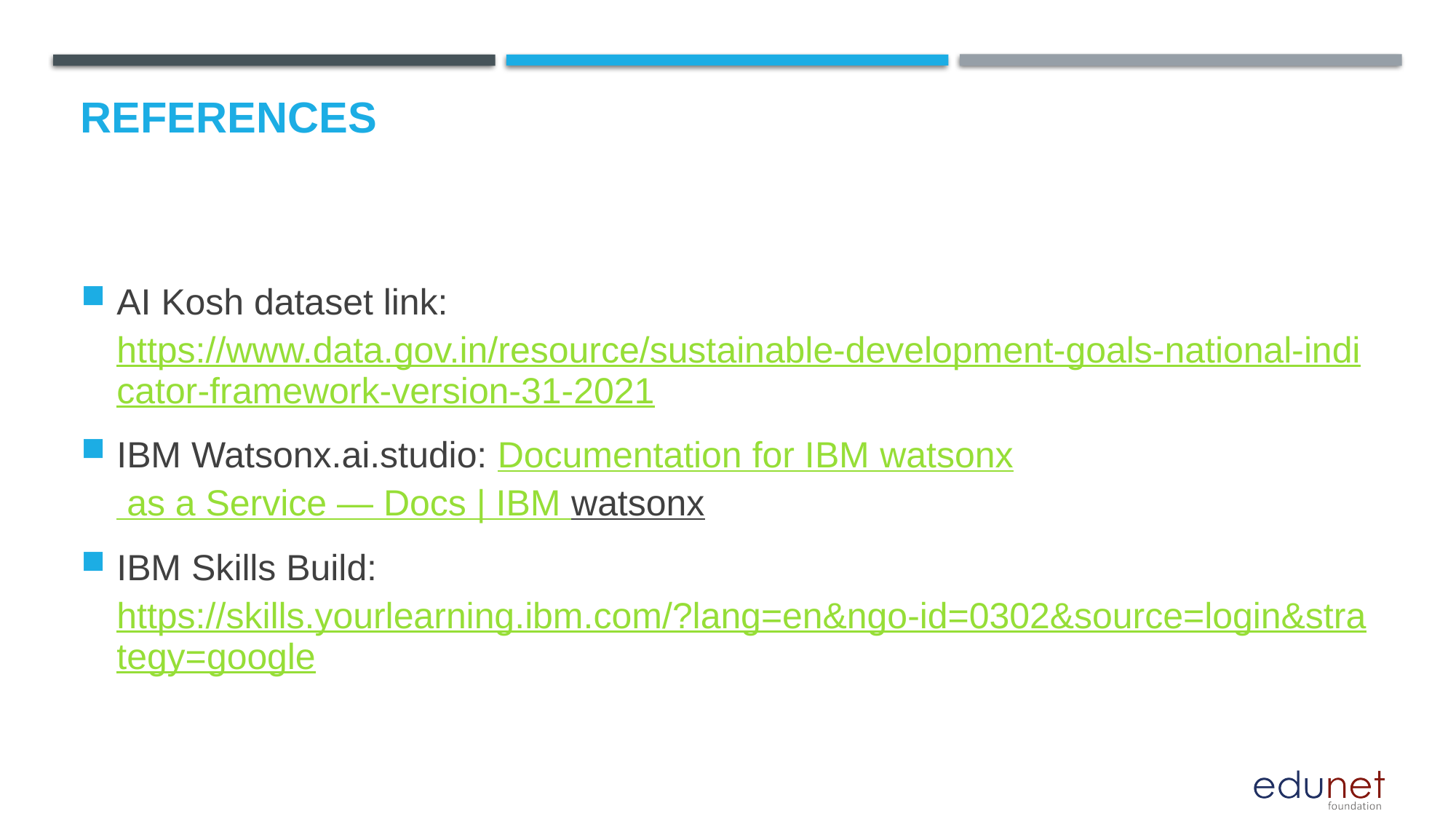

# References
AI Kosh dataset link: https://www.data.gov.in/resource/sustainable-development-goals-national-indicator-framework-version-31-2021
IBM Watsonx.ai.studio: Documentation for IBM watsonx as a Service — Docs | IBM watsonx
IBM Skills Build: https://skills.yourlearning.ibm.com/?lang=en&ngo-id=0302&source=login&strategy=google